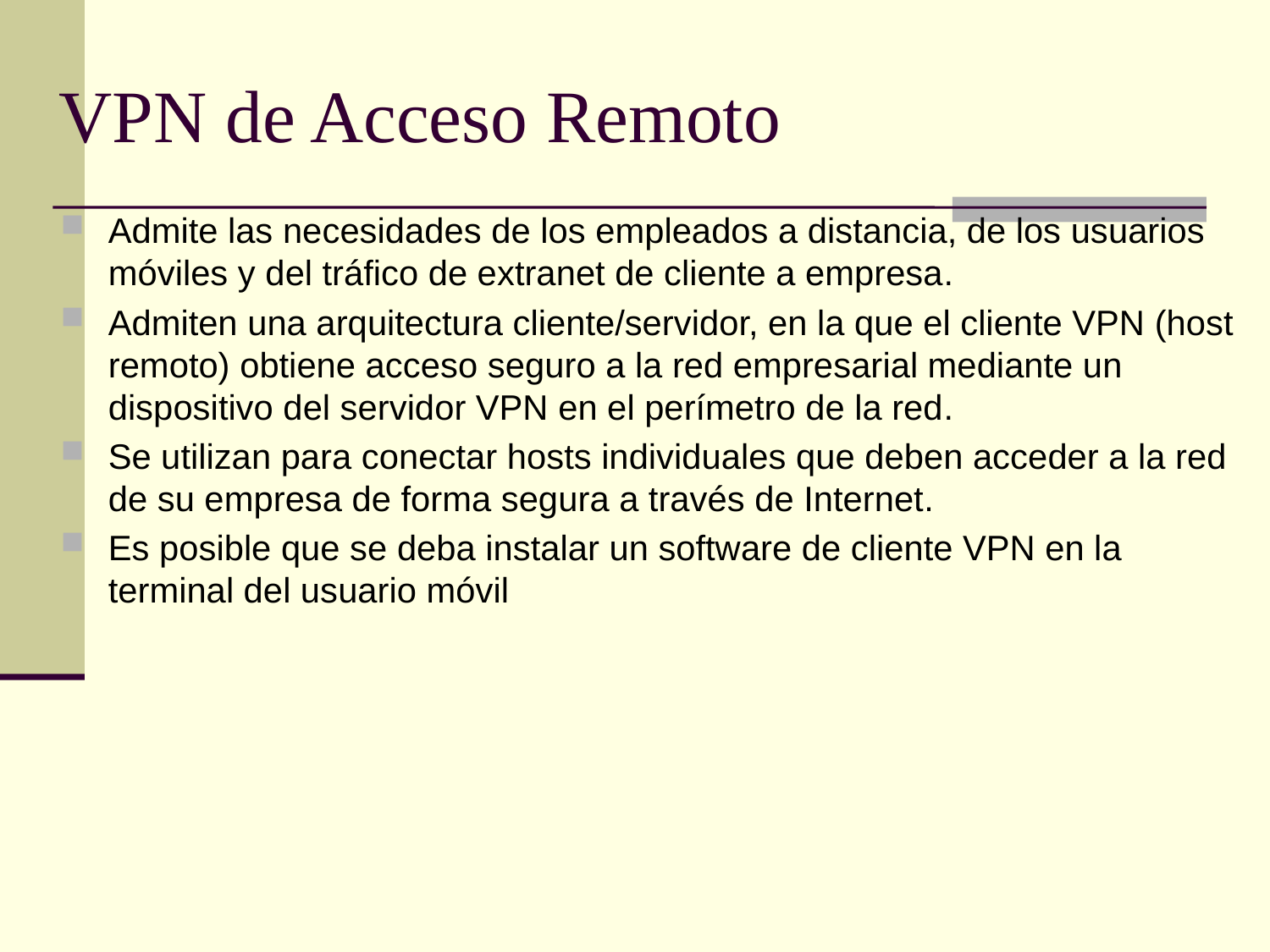

# VPN de Acceso Remoto
Admite las necesidades de los empleados a distancia, de los usuarios móviles y del tráfico de extranet de cliente a empresa.
Admiten una arquitectura cliente/servidor, en la que el cliente VPN (host remoto) obtiene acceso seguro a la red empresarial mediante un dispositivo del servidor VPN en el perímetro de la red.
Se utilizan para conectar hosts individuales que deben acceder a la red de su empresa de forma segura a través de Internet.
Es posible que se deba instalar un software de cliente VPN en la terminal del usuario móvil